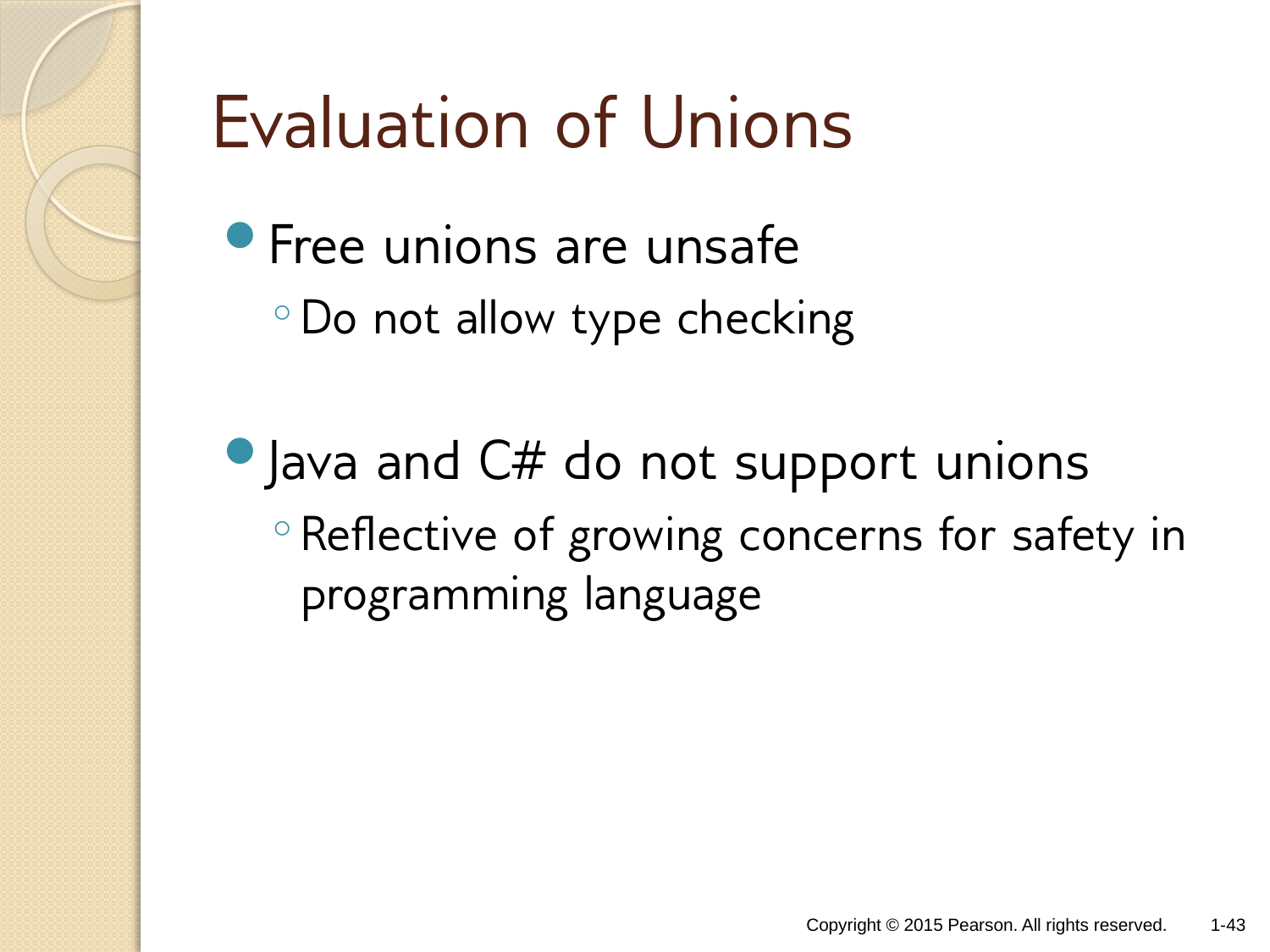

# Evaluation of Unions
Free unions are unsafe
Do not allow type checking

Java and C# do not support unions
Reflective of growing concerns for safety in programming language
Copyright © 2015 Pearson. All rights reserved.
1-43